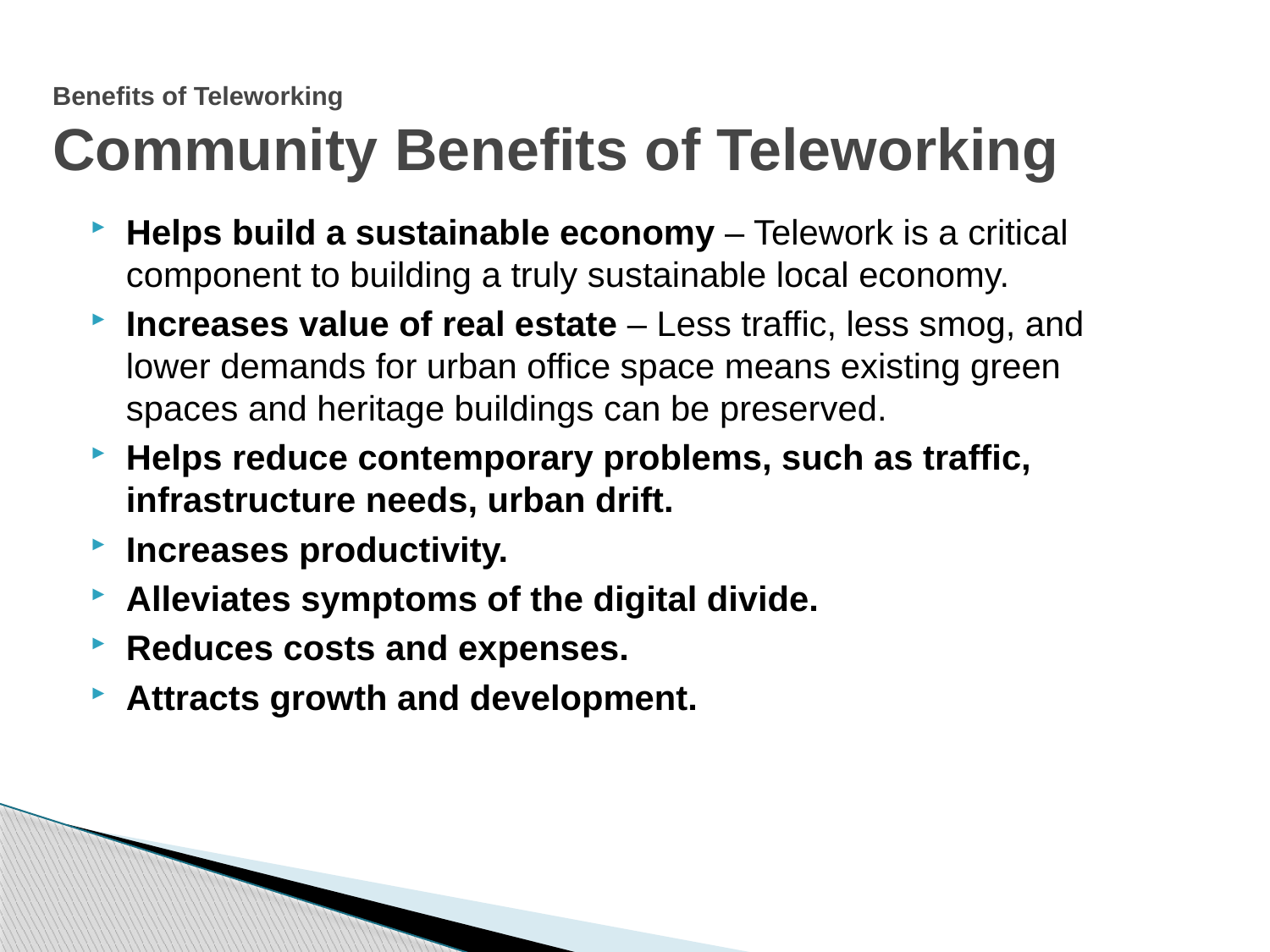

# Benefits of Teleworking Community Benefits of Teleworking
Helps build a sustainable economy – Telework is a critical component to building a truly sustainable local economy.
Increases value of real estate – Less traffic, less smog, and lower demands for urban office space means existing green spaces and heritage buildings can be preserved.
Helps reduce contemporary problems, such as traffic, infrastructure needs, urban drift.
Increases productivity.
Alleviates symptoms of the digital divide.
Reduces costs and expenses.
Attracts growth and development.